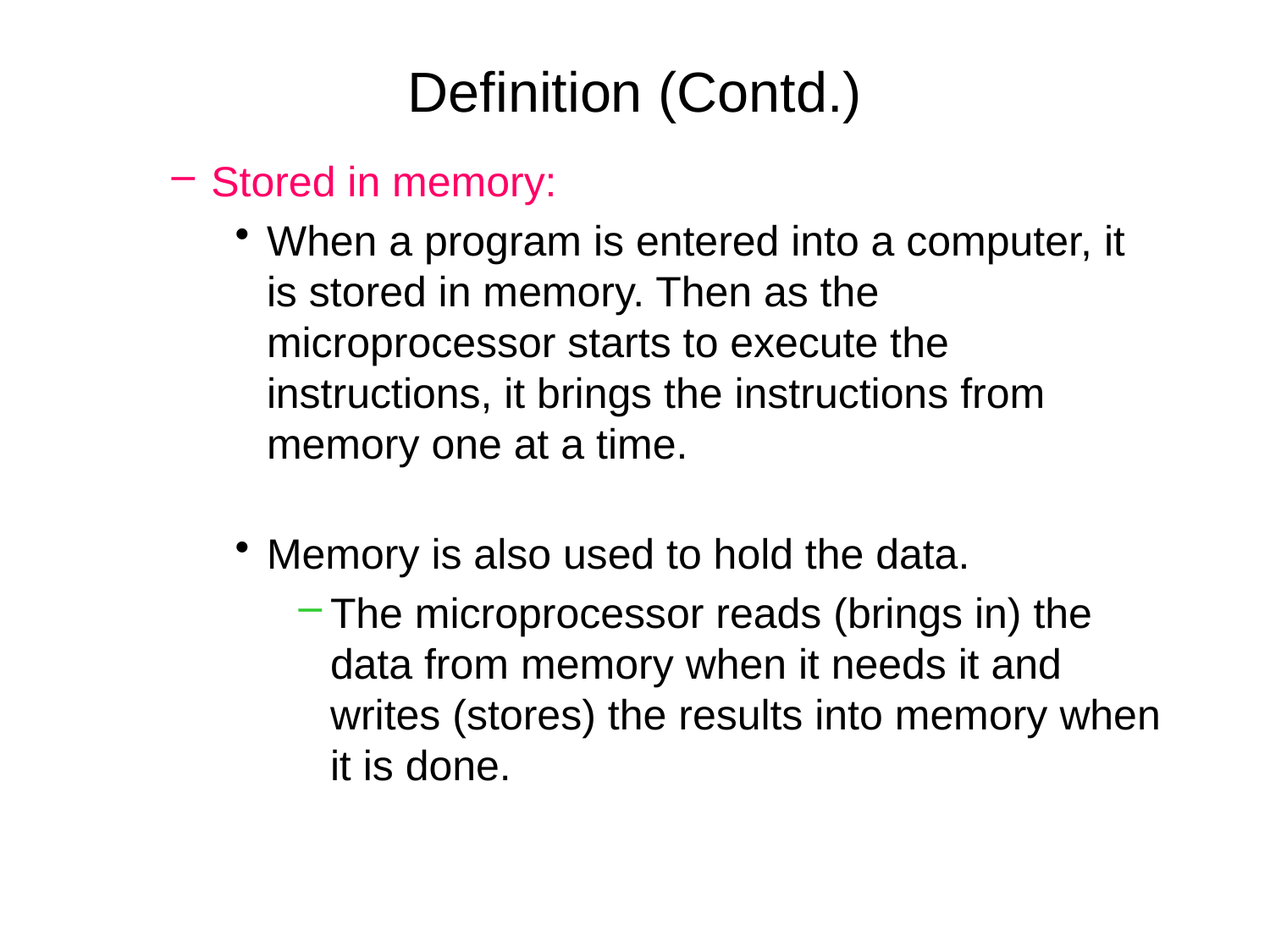

# Definition (Contd.)
Stored in memory:
When a program is entered into a computer, it is stored in memory. Then as the microprocessor starts to execute the instructions, it brings the instructions from memory one at a time.
Memory is also used to hold the data.
The microprocessor reads (brings in) the data from memory when it needs it and writes (stores) the results into memory when it is done.
18